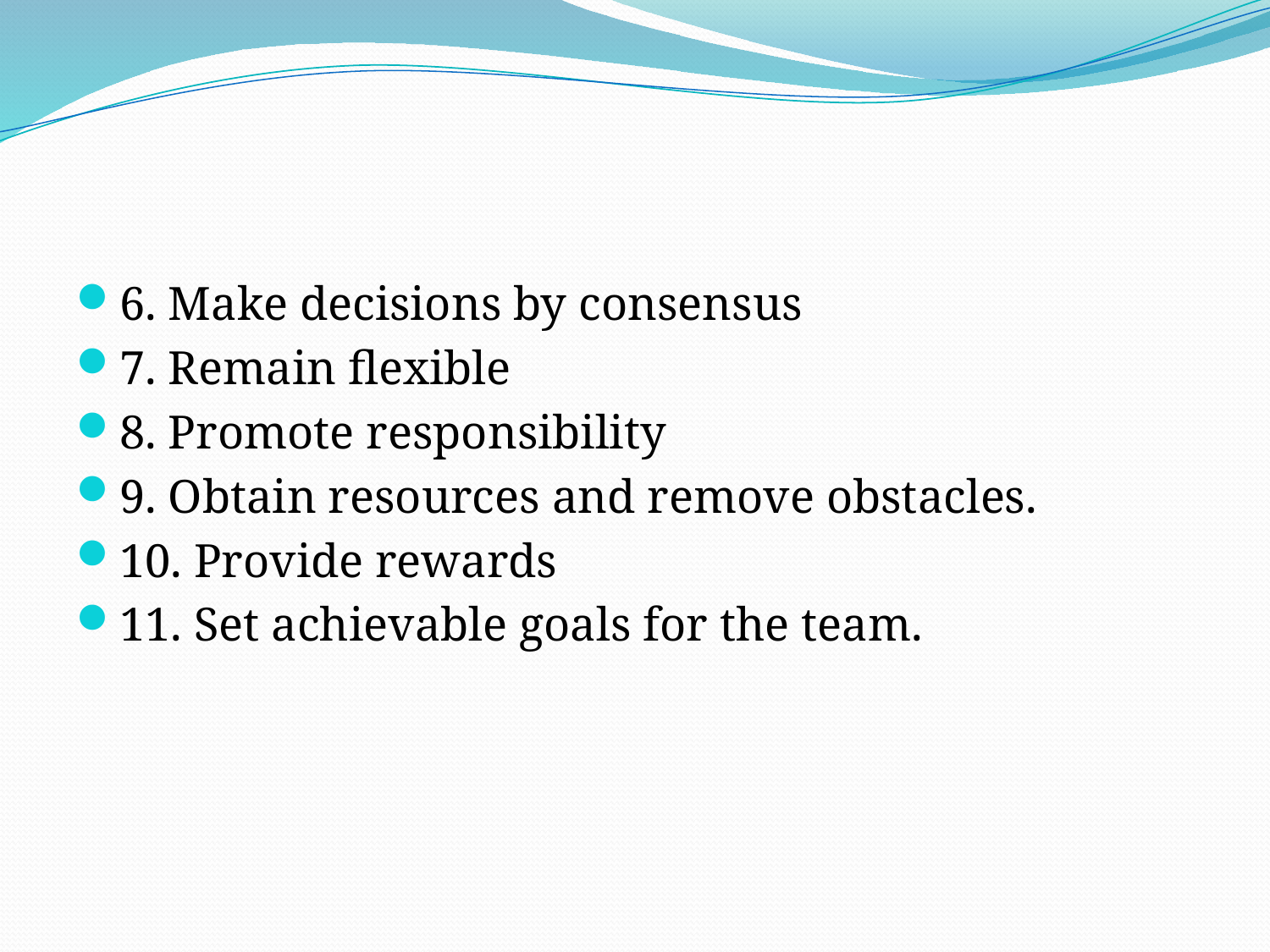

#
6. Make decisions by consensus
7. Remain flexible
8. Promote responsibility
9. Obtain resources and remove obstacles.
10. Provide rewards
11. Set achievable goals for the team.